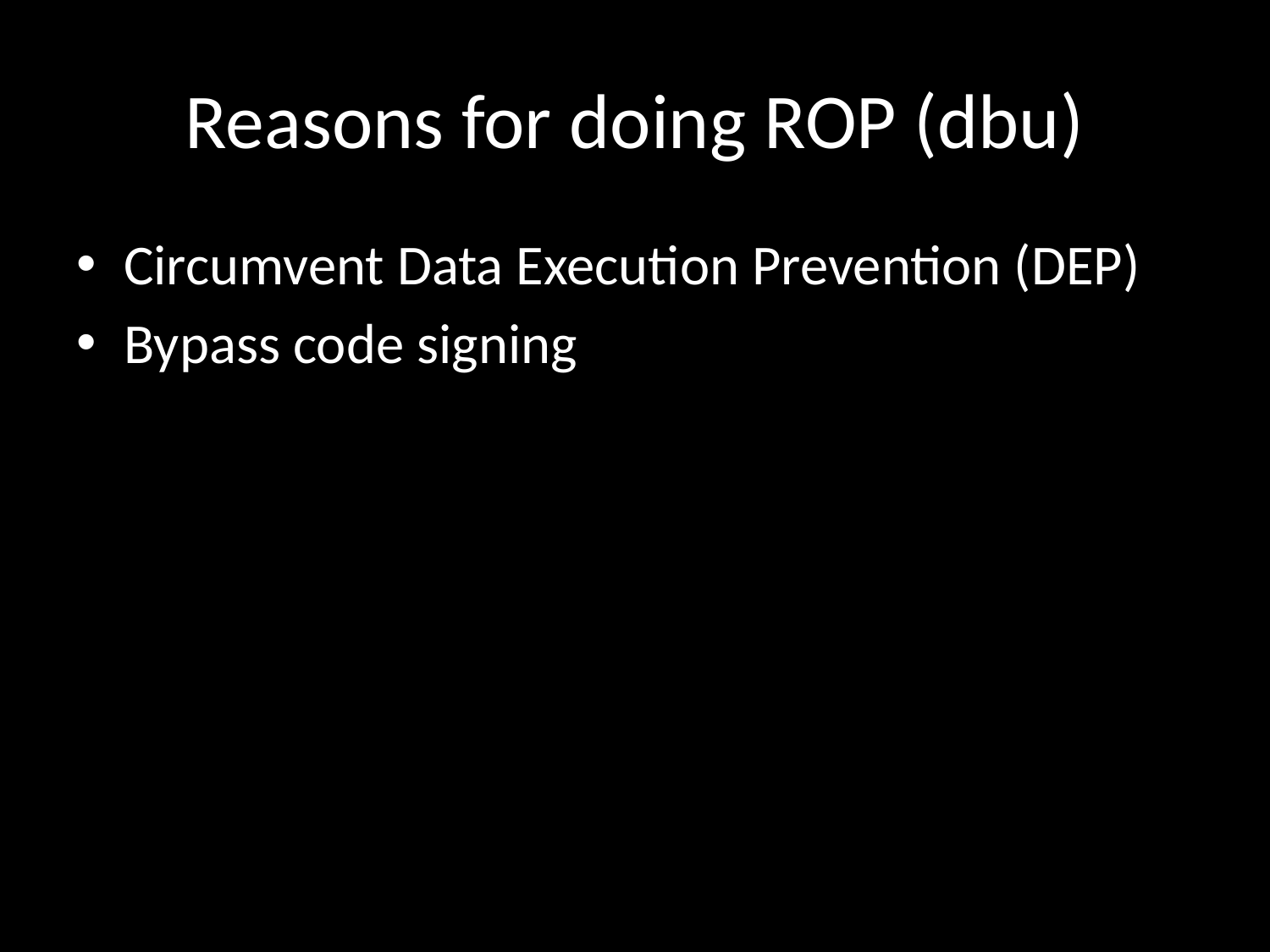

# Reasons for doing ROP (dbu)
Circumvent Data Execution Prevention (DEP)
Bypass code signing